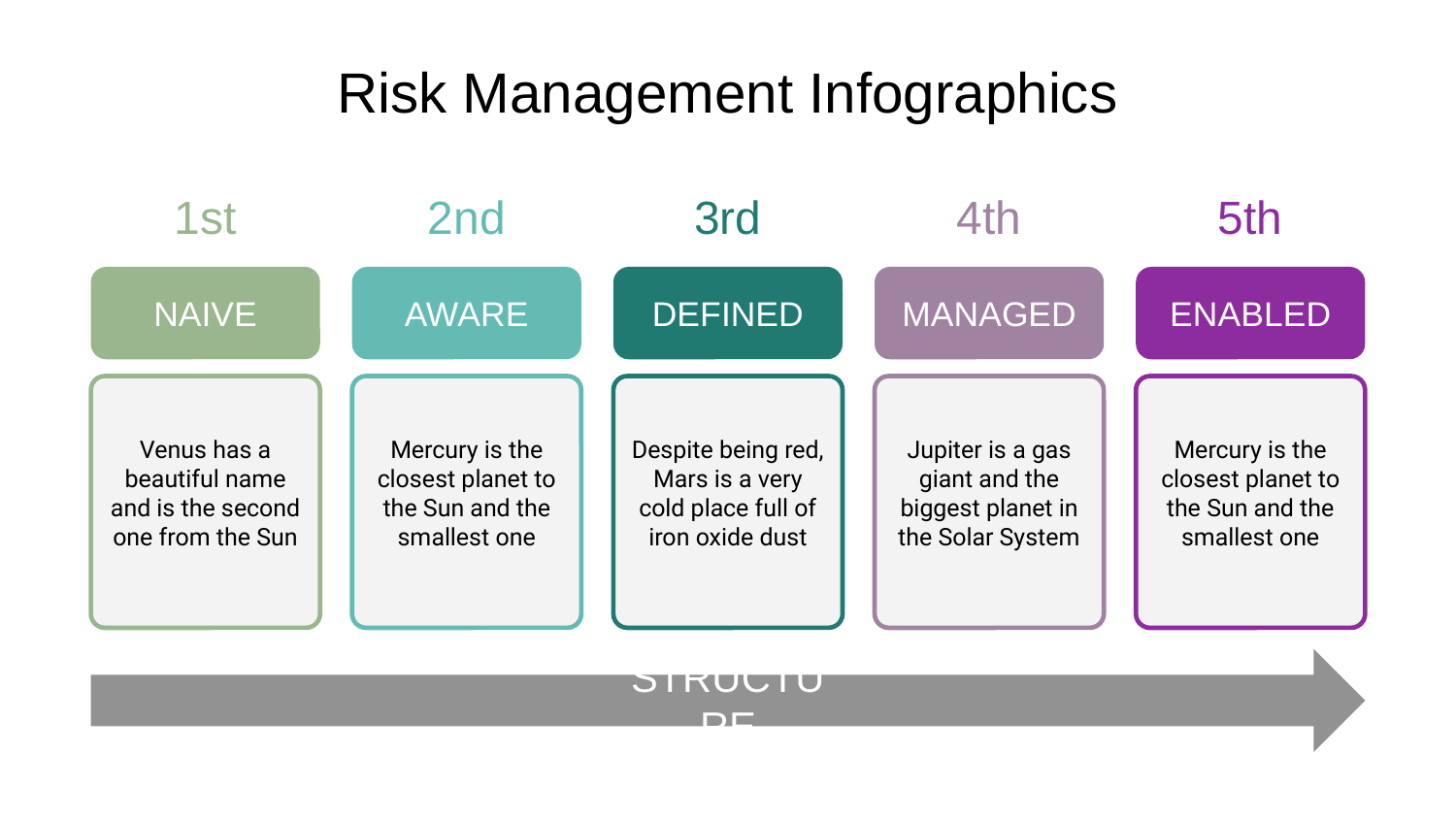

# Risk Management Infographics
1st
2nd
3rd
4th
5th

NAIVE
AWARE
DEFINED
MANAGED
ENABLED

Venus has a beautiful name and is the second one from the Sun

Mercury is the closest planet to the Sun and the smallest one

Despite being red, Mars is a very cold place full of iron oxide dust

Mercury is the closest planet to the Sun and the smallest one
Jupiter is a gas giant and the biggest planet in the Solar System

STRUCTURE